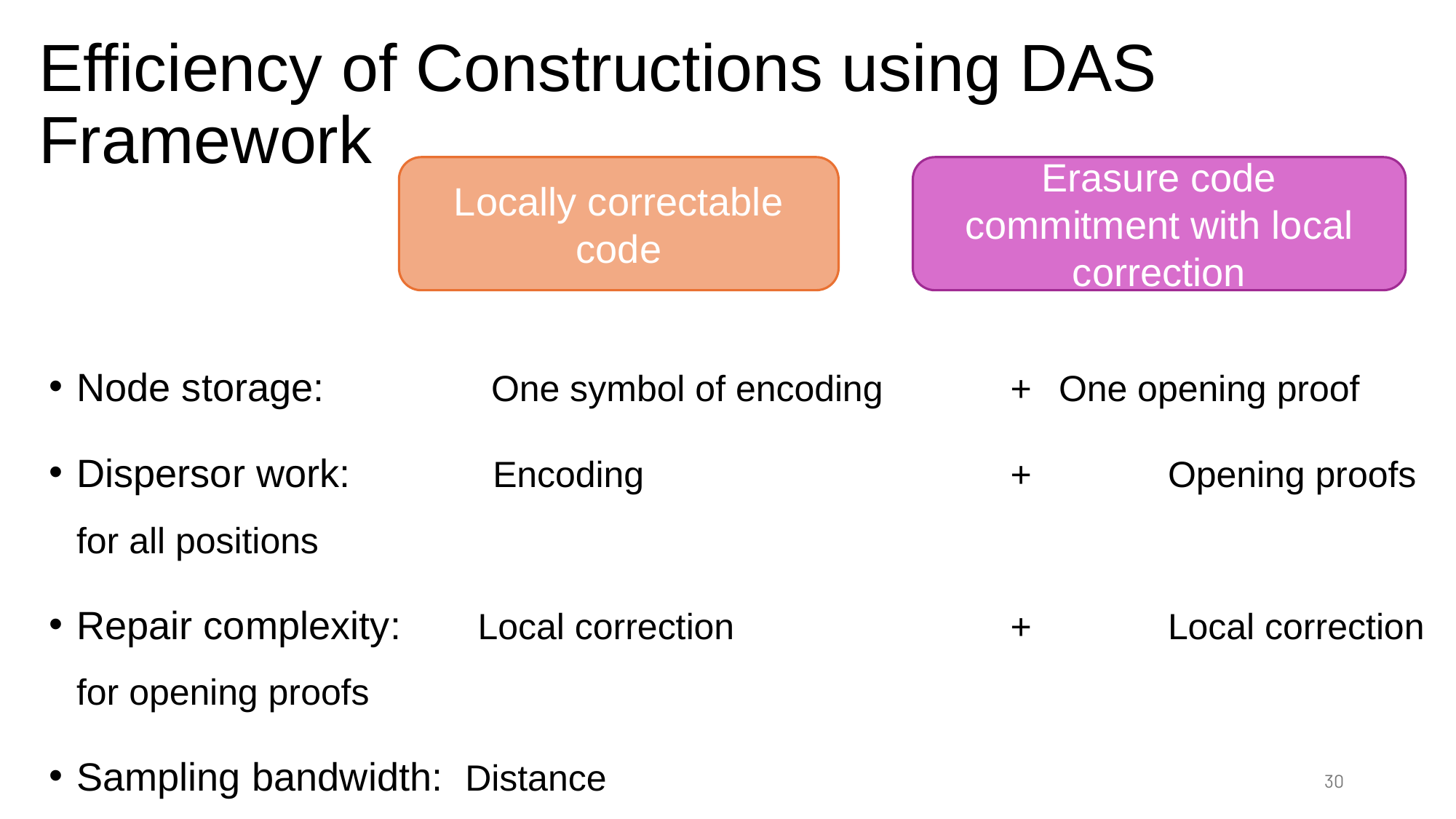

# Efficiency of Constructions using DAS Framework
Locally correctable code
Erasure code commitment with local correction
Node storage:	        One symbol of encoding	      + 	One opening proof
Dispersor work:             Encoding 		  	      +     	Opening proofs for all positions
Repair complexity:       Local correction	  	      +    	Local correction for opening proofs
Sampling bandwidth:  Distance
30